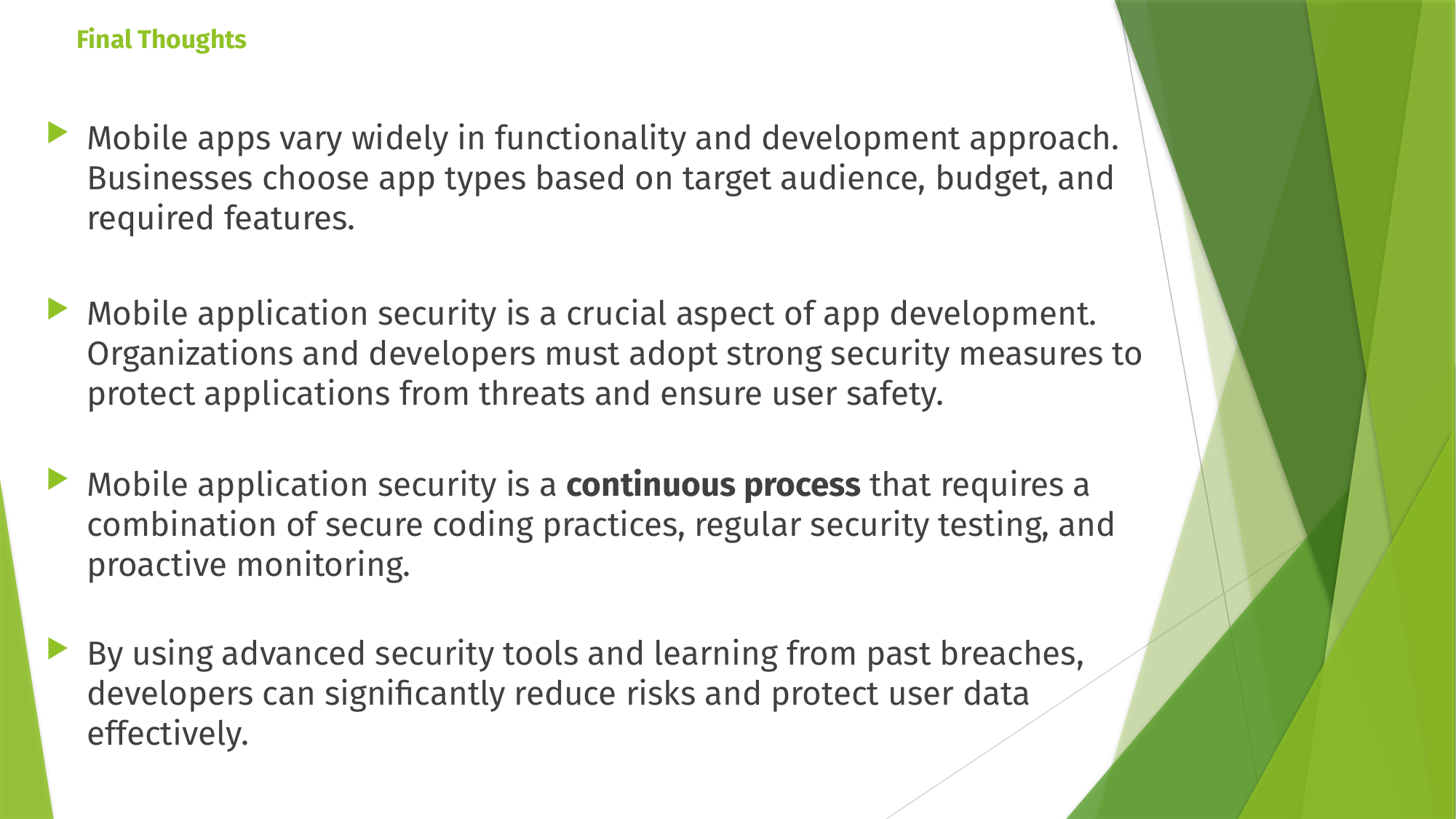

# Final Thoughts
Mobile apps vary widely in functionality and development approach. Businesses choose app types based on target audience, budget, and required features.

Mobile application security is a crucial aspect of app development. Organizations and developers must adopt strong security measures to protect applications from threats and ensure user safety.

Mobile application security is a continuous process that requires a combination of secure coding practices, regular security testing, and proactive monitoring.

By using advanced security tools and learning from past breaches, developers can significantly reduce risks and protect user data effectively.